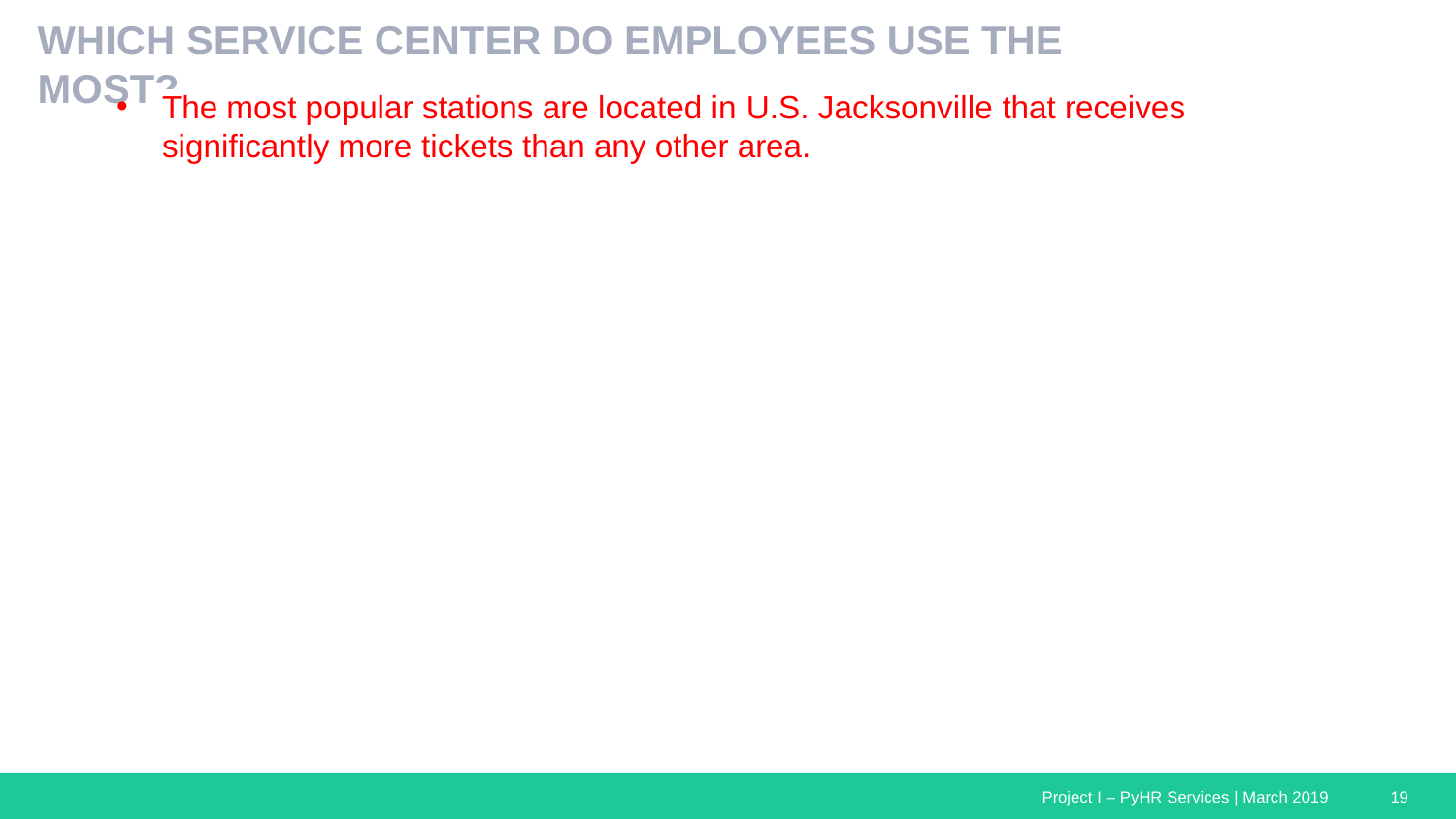

# Which Service Center do EMPLOYEES use the most?
The most popular stations are located in U.S. Jacksonville that receives significantly more tickets than any other area.